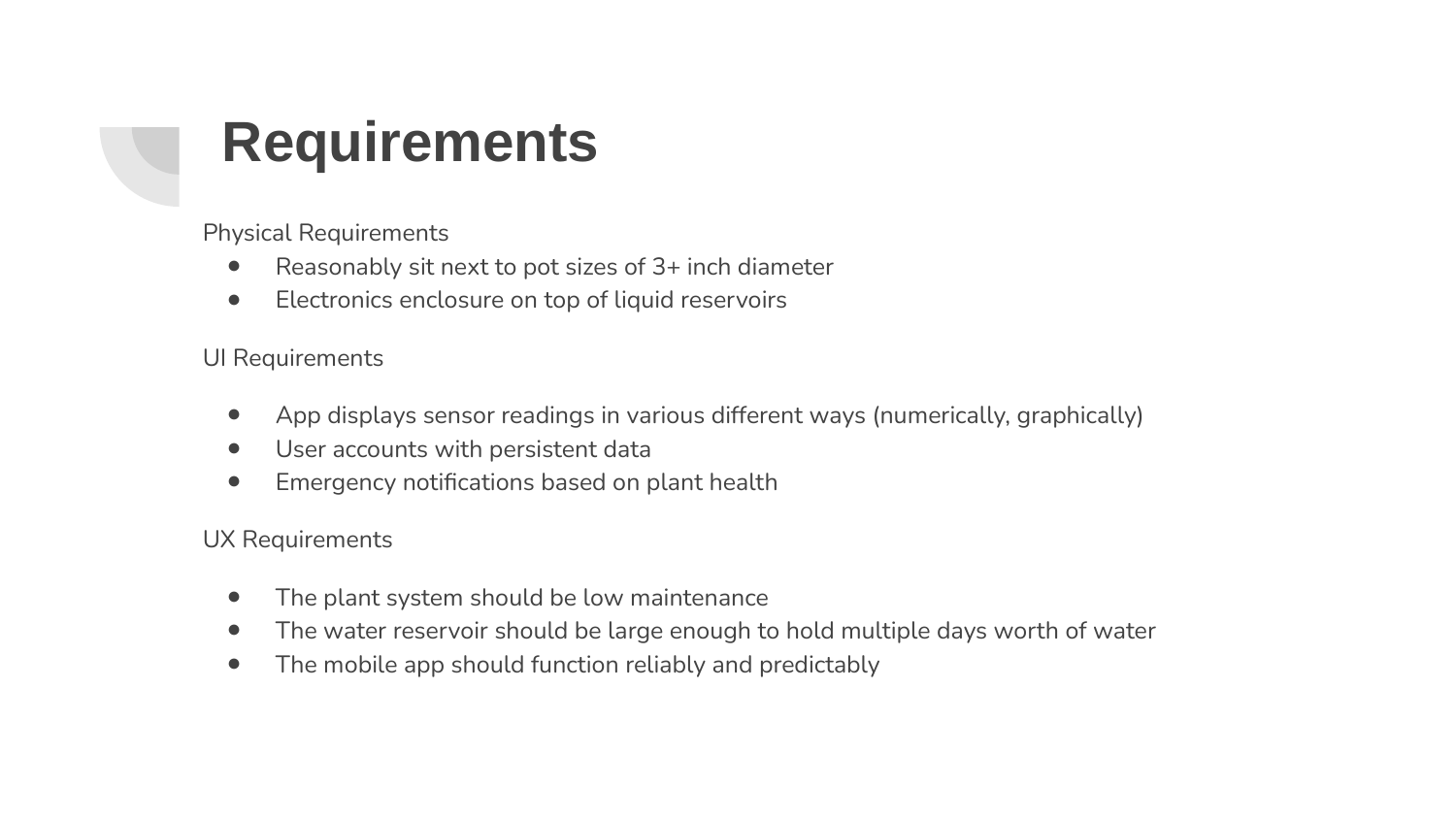

# Requirements
Physical Requirements
Reasonably sit next to pot sizes of 3+ inch diameter
Electronics enclosure on top of liquid reservoirs
UI Requirements
App displays sensor readings in various different ways (numerically, graphically)
User accounts with persistent data
Emergency notifications based on plant health
UX Requirements
The plant system should be low maintenance
The water reservoir should be large enough to hold multiple days worth of water
The mobile app should function reliably and predictably